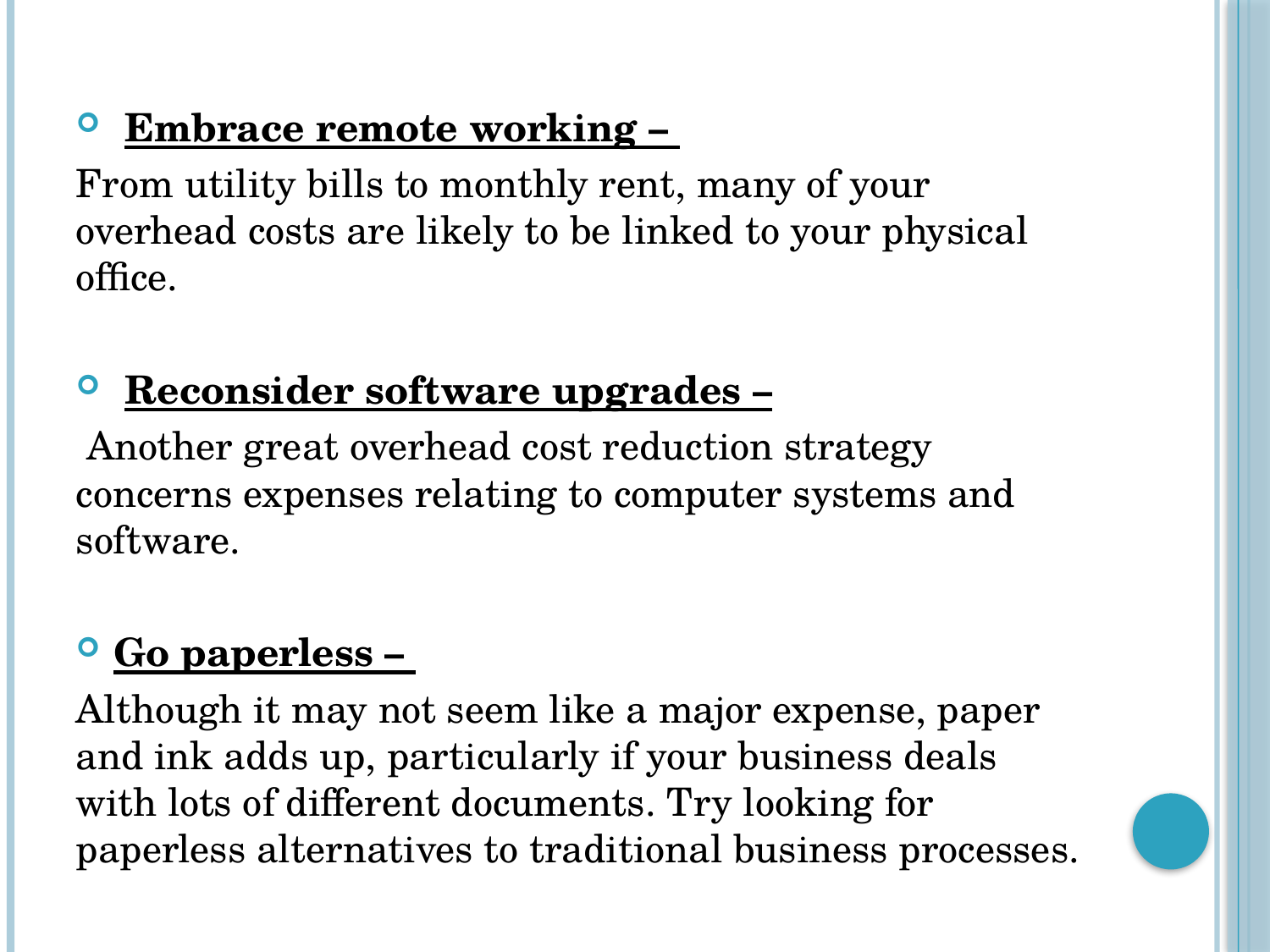

#
 Embrace remote working –
From utility bills to monthly rent, many of your overhead costs are likely to be linked to your physical office.

 Reconsider software upgrades –
 Another great overhead cost reduction strategy concerns expenses relating to computer systems and software.

Go paperless –
Although it may not seem like a major expense, paper and ink adds up, particularly if your business deals with lots of different documents. Try looking for paperless alternatives to traditional business processes.